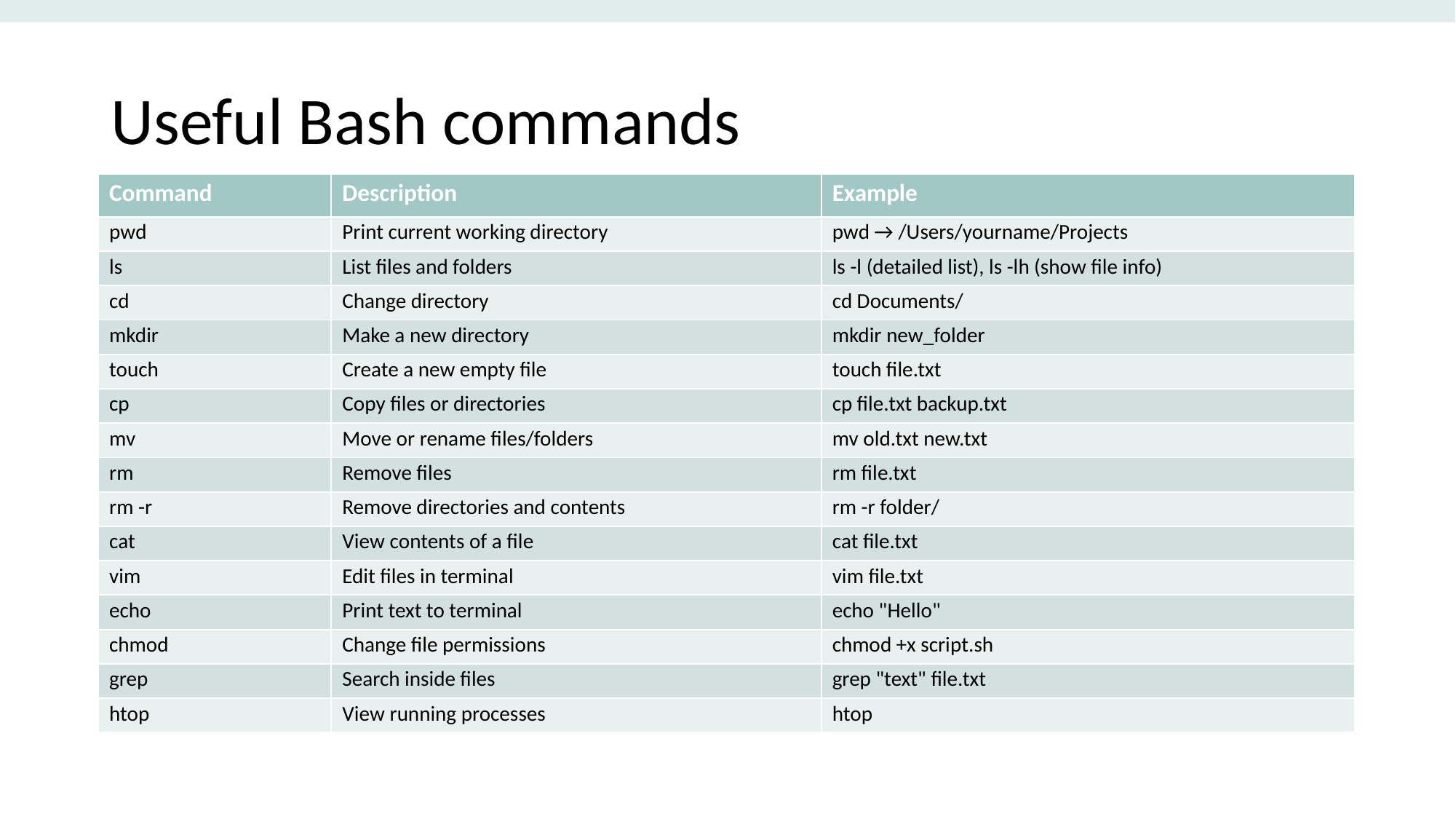

# Useful Bash commands
| Command | Description | Example |
| --- | --- | --- |
| pwd | Print current working directory | pwd → /Users/yourname/Projects |
| ls | List files and folders | ls -l (detailed list), ls -lh (show file info) |
| cd | Change directory | cd Documents/ |
| mkdir | Make a new directory | mkdir new\_folder |
| touch | Create a new empty file | touch file.txt |
| cp | Copy files or directories | cp file.txt backup.txt |
| mv | Move or rename files/folders | mv old.txt new.txt |
| rm | Remove files | rm file.txt |
| rm -r | Remove directories and contents | rm -r folder/ |
| cat | View contents of a file | cat file.txt |
| vim | Edit files in terminal | vim file.txt |
| echo | Print text to terminal | echo "Hello" |
| chmod | Change file permissions | chmod +x script.sh |
| grep | Search inside files | grep "text" file.txt |
| htop | View running processes | htop |